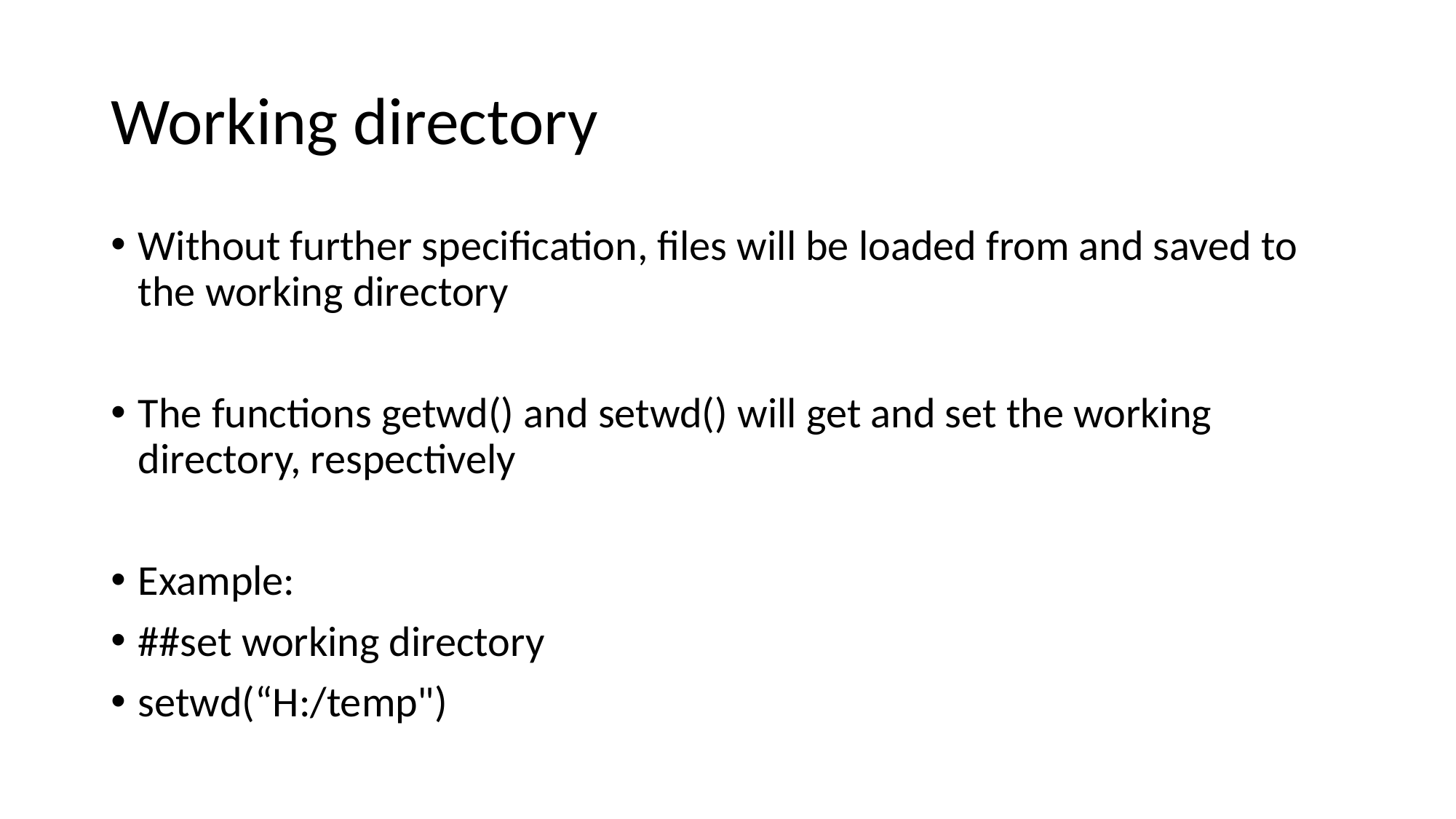

# Working directory
Without further specification, files will be loaded from and saved to the working directory

The functions getwd() and setwd() will get and set the working directory, respectively

Example:
##set working directory
setwd(“H:/temp")